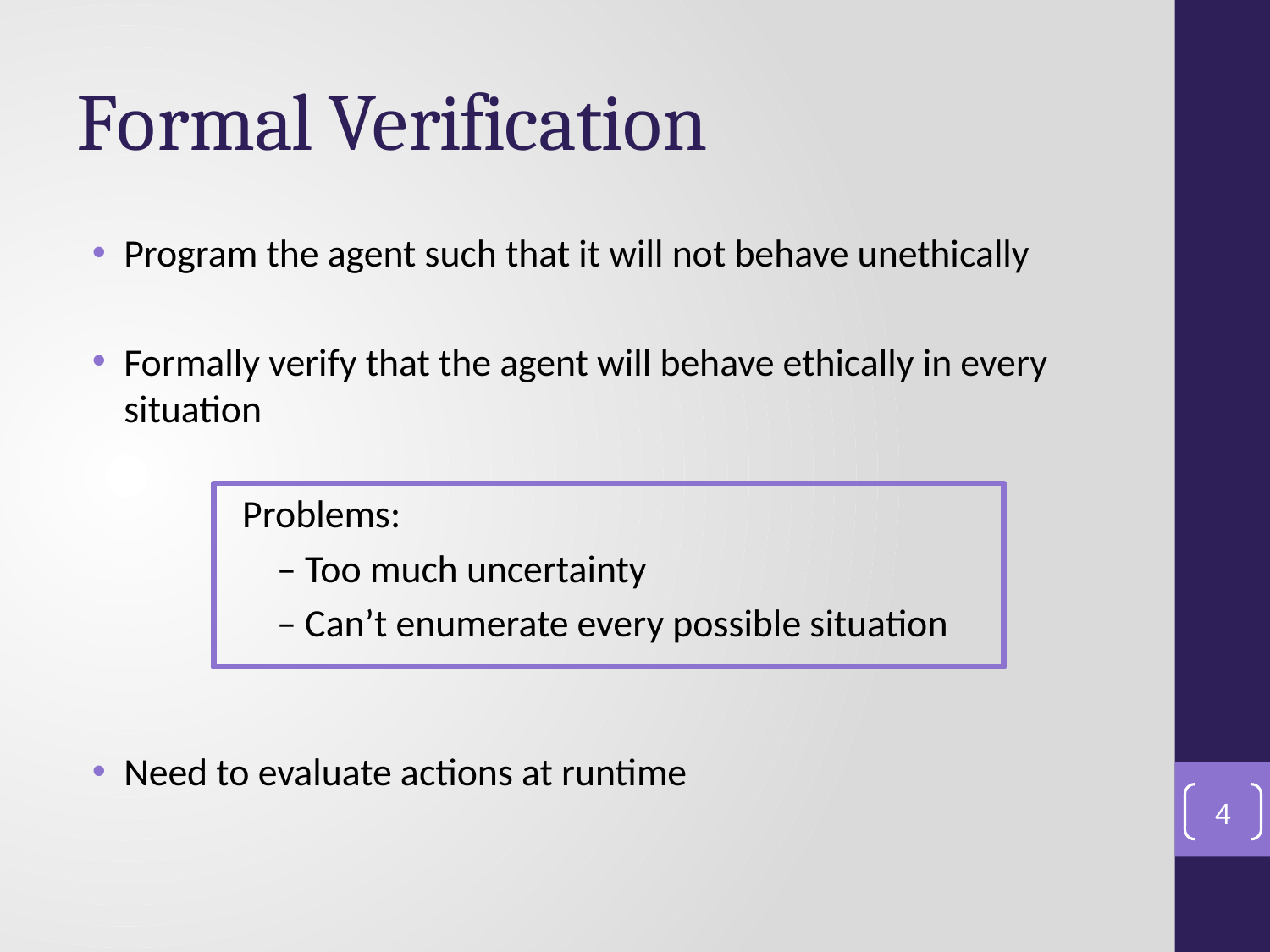

# Formal Verification
Program the agent such that it will not behave unethically

Formally verify that the agent will behave ethically in every situation
Problems:
    – Too much uncertainty
    – Can’t enumerate every possible situation
Need to evaluate actions at runtime
4